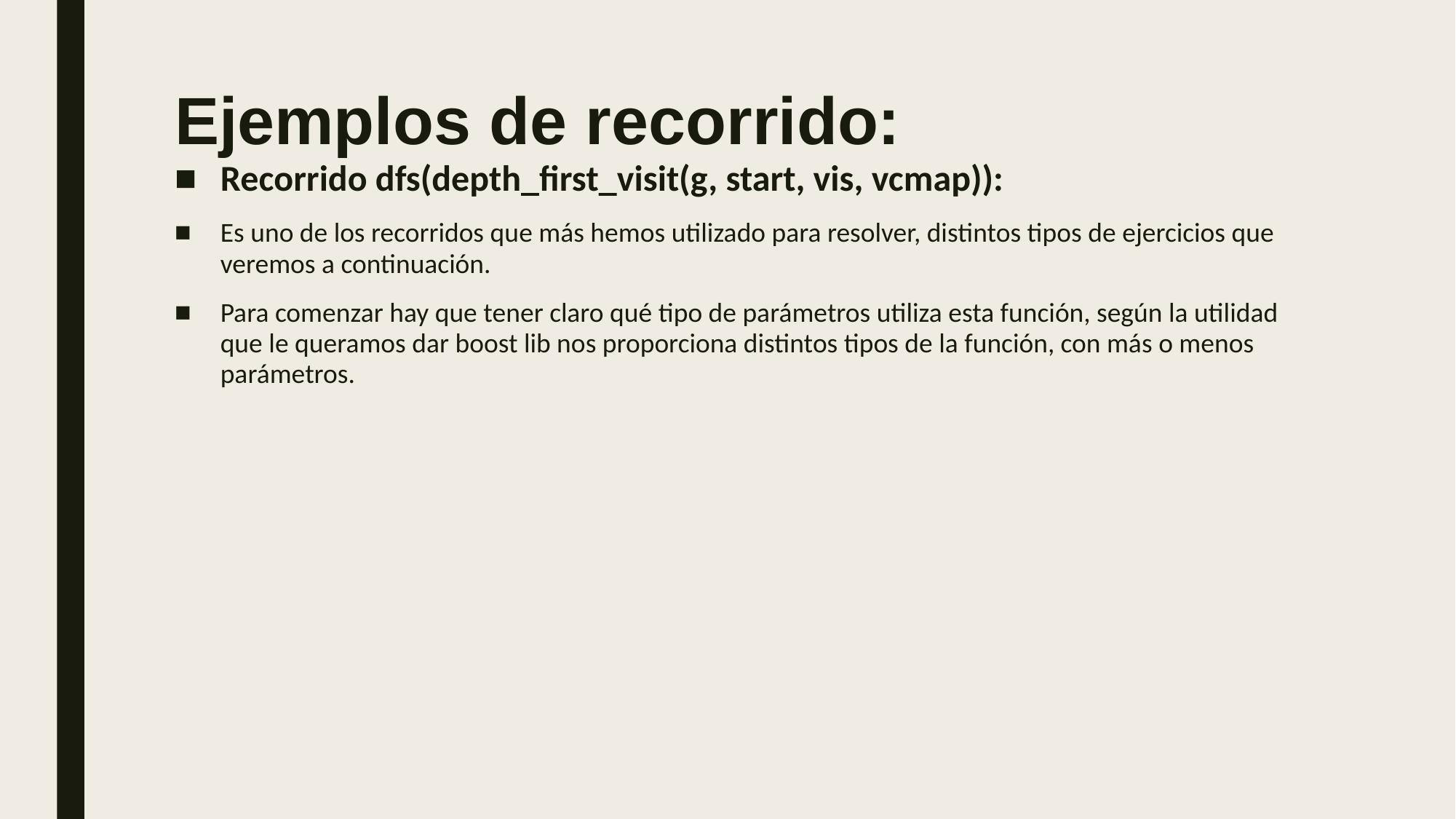

# Ejemplos de recorrido:
Recorrido dfs(depth_first_visit(g, start, vis, vcmap)):
Es uno de los recorridos que más hemos utilizado para resolver, distintos tipos de ejercicios que veremos a continuación.
Para comenzar hay que tener claro qué tipo de parámetros utiliza esta función, según la utilidad que le queramos dar boost lib nos proporciona distintos tipos de la función, con más o menos parámetros.